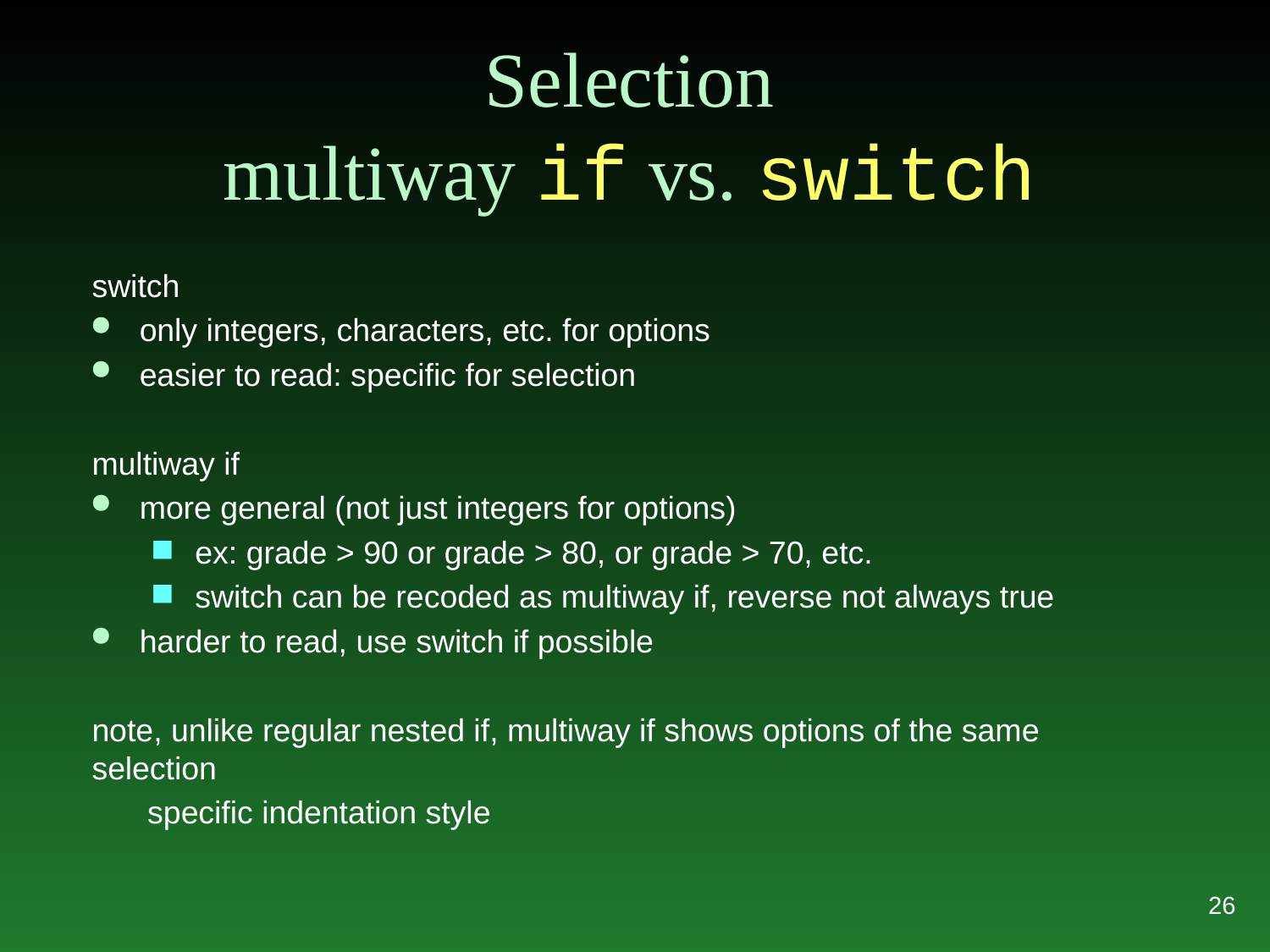

# Selection multiway if vs. switch
switch
only integers, characters, etc. for options
easier to read: specific for selection

multiway if
more general (not just integers for options)
ex: grade > 90 or grade > 80, or grade > 70, etc.
switch can be recoded as multiway if, reverse not always true
harder to read, use switch if possible

note, unlike regular nested if, multiway if shows options of the same selection
specific indentation style
26